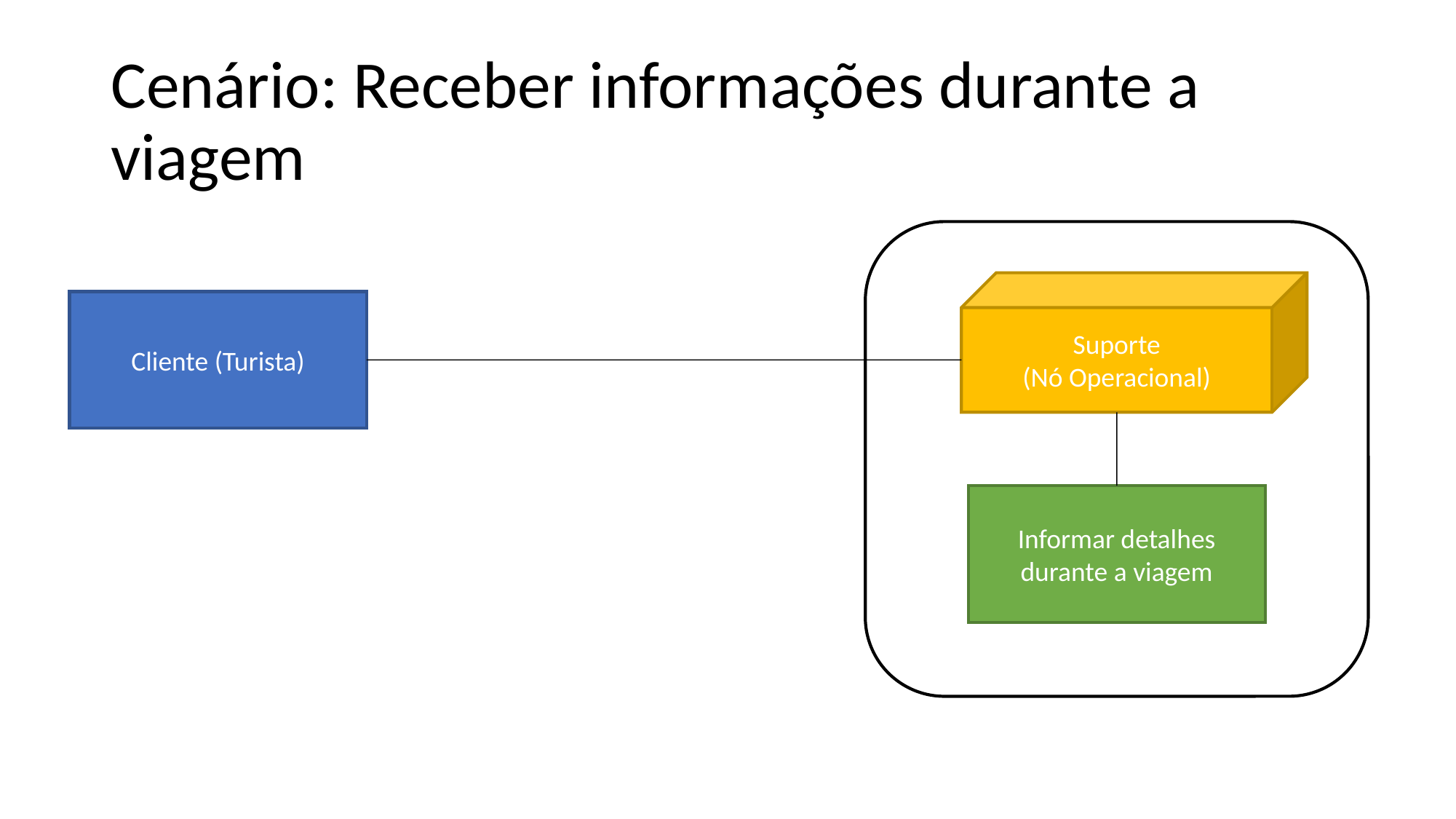

Cenário: Receber informações durante a viagem

Suporte
(Nó Operacional)
Cliente (Turista)

Informar detalhes durante a viagem